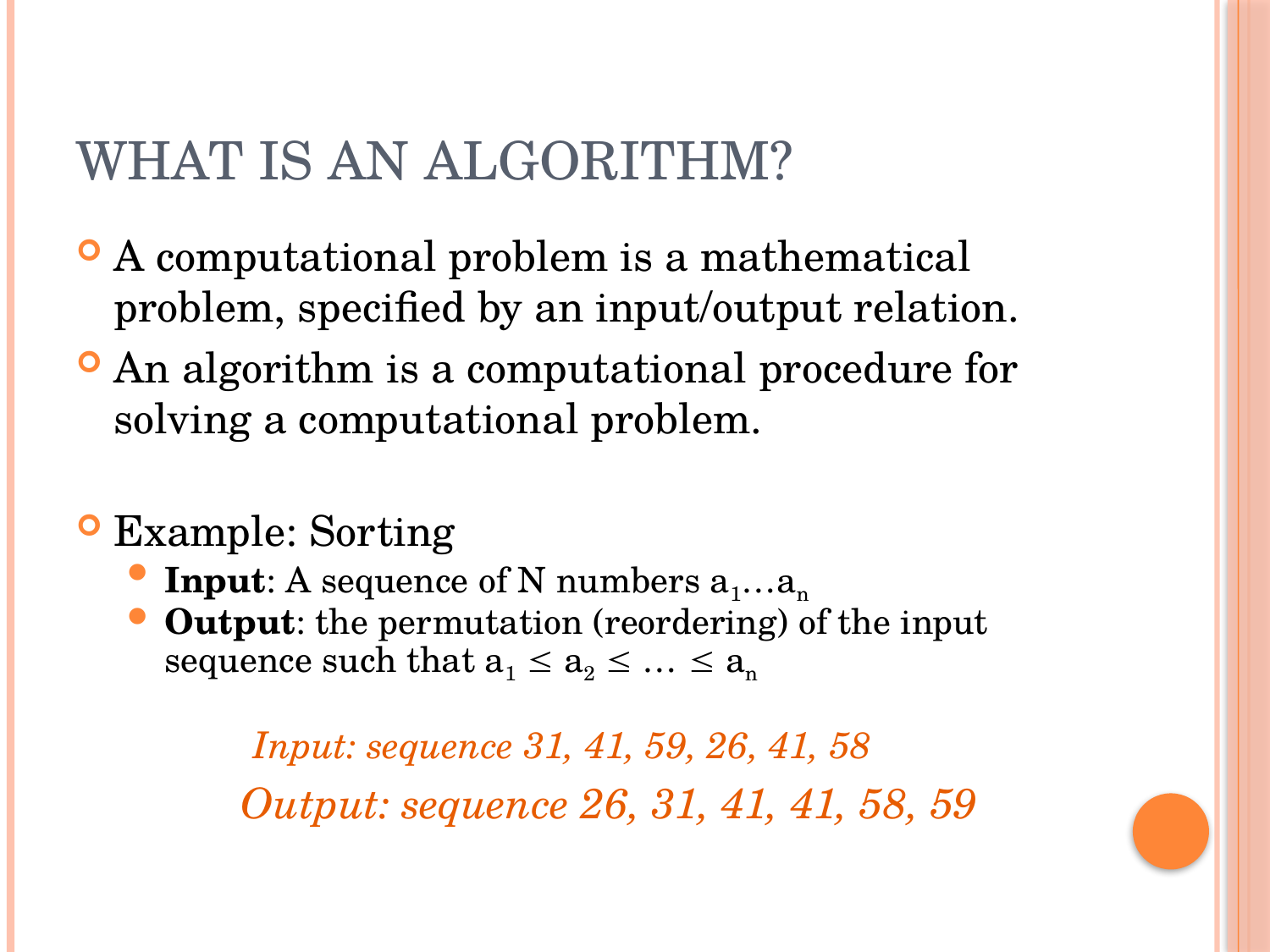

# What is an algorithm?
A computational problem is a mathematical problem, specified by an input/output relation.
An algorithm is a computational procedure for solving a computational problem.

Example: Sorting
Input: A sequence of N numbers a1…an
Output: the permutation (reordering) of the input sequence such that a1 ≤ a2 ≤ … ≤ an

	Input: sequence 31, 41, 59, 26, 41, 58
	 	Output: sequence 26, 31, 41, 41, 58, 59